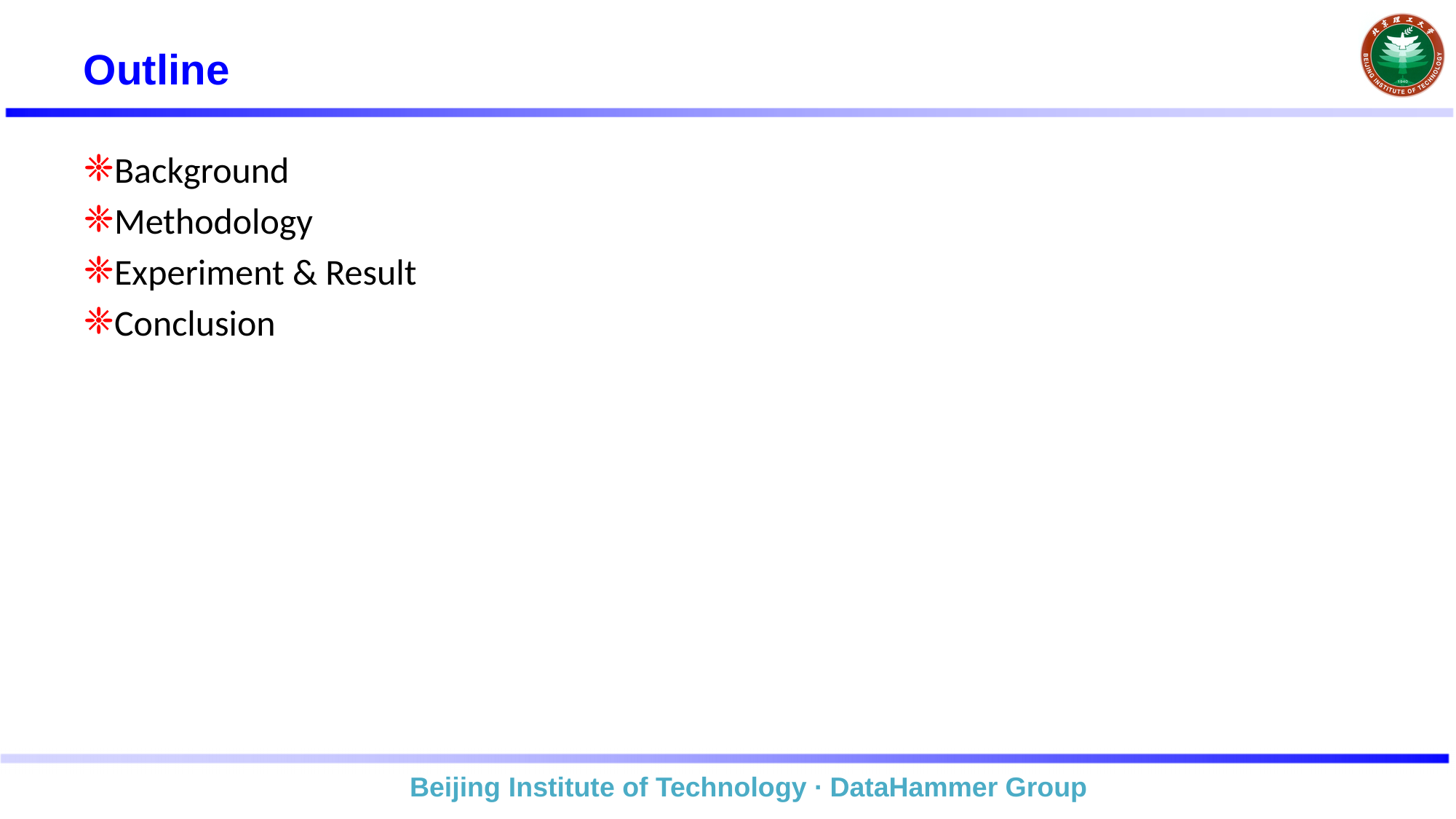

# Outline
Background
Methodology
Experiment & Result
Conclusion